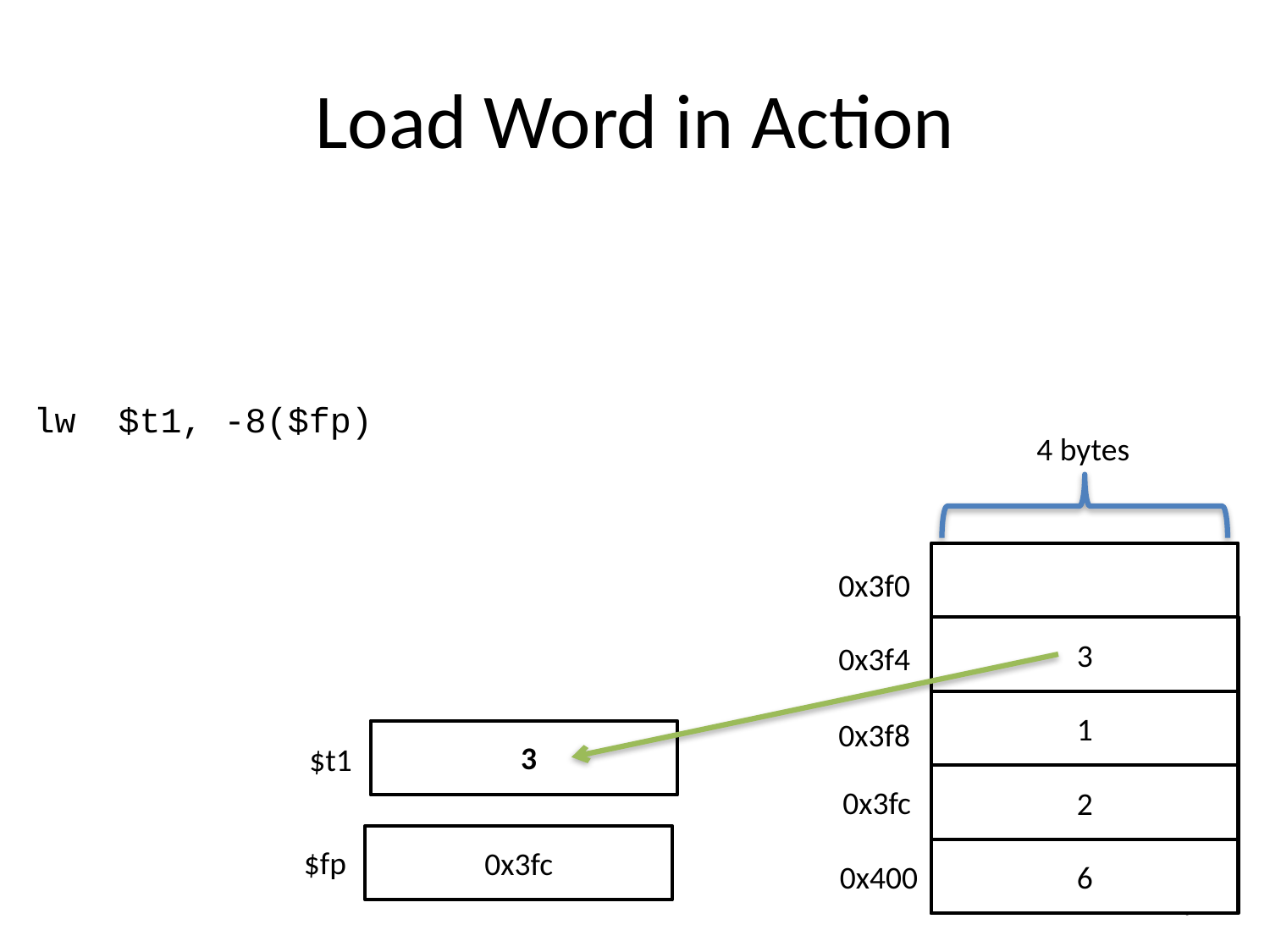

# Load Word in Action

lw  $t1, -8($fp)
4 bytes

0x3f0
3
0x3f4
1
0x3f8
12
$t1
3
2
0x3fc
0x3fc
$fp
6
0x400
9